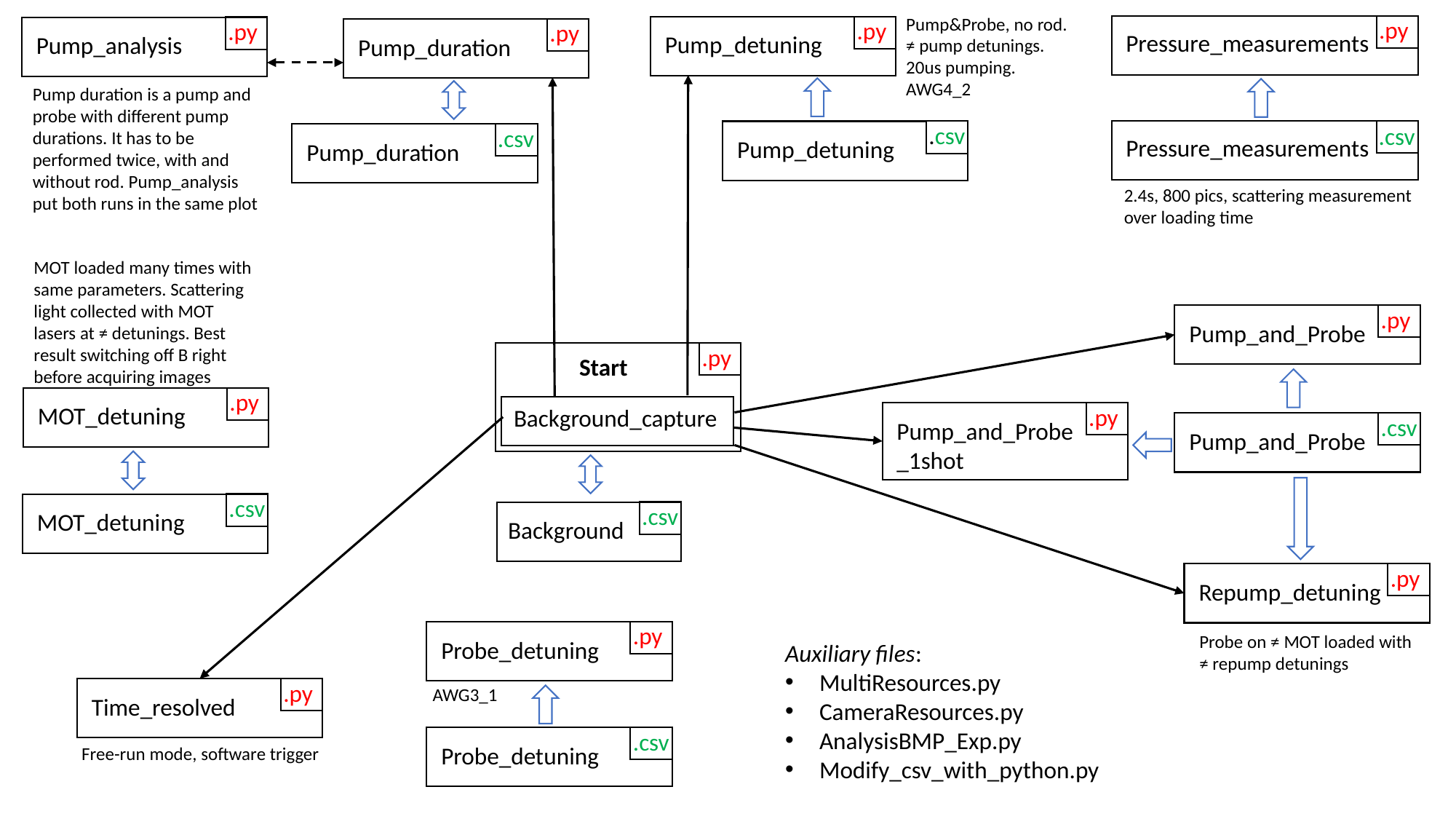

Pump&Probe, no rod.
≠ pump detunings. 20us pumping. AWG4_2
.py
.py
.py
.py

Pressure_measurements
Pump_detuning
Pump_analysis
Pump_duration
Pump duration is a pump and probe with different pump durations. It has to be performed twice, with and without rod. Pump_analysis put both runs in the same plot

.csv
.csv
.csv

Pressure_measurements
Pump_detuning
Pump_duration
2.4s, 800 pics, scattering measurement over loading time
MOT loaded many times with same parameters. Scattering light collected with MOT lasers at ≠ detunings. Best result switching off B right before acquiring images
.py

Pump_and_Probe
.py

Start

.py

MOT_detuning
.py

Background_capture

.csv
Pump_and_Probe
_1shot

Pump_and_Probe

.csv

.csv
MOT_detuning

Background
.py

Repump_detuning
.py

Probe on ≠ MOT loaded with ≠ repump detunings
Probe_detuning
Auxiliary files:
MultiResources.py
CameraResources.py
AnalysisBMP_Exp.py
Modify_csv_with_python.py

.py
AWG3_1

Time_resolved
.csv

Probe_detuning
Free-run mode, software trigger